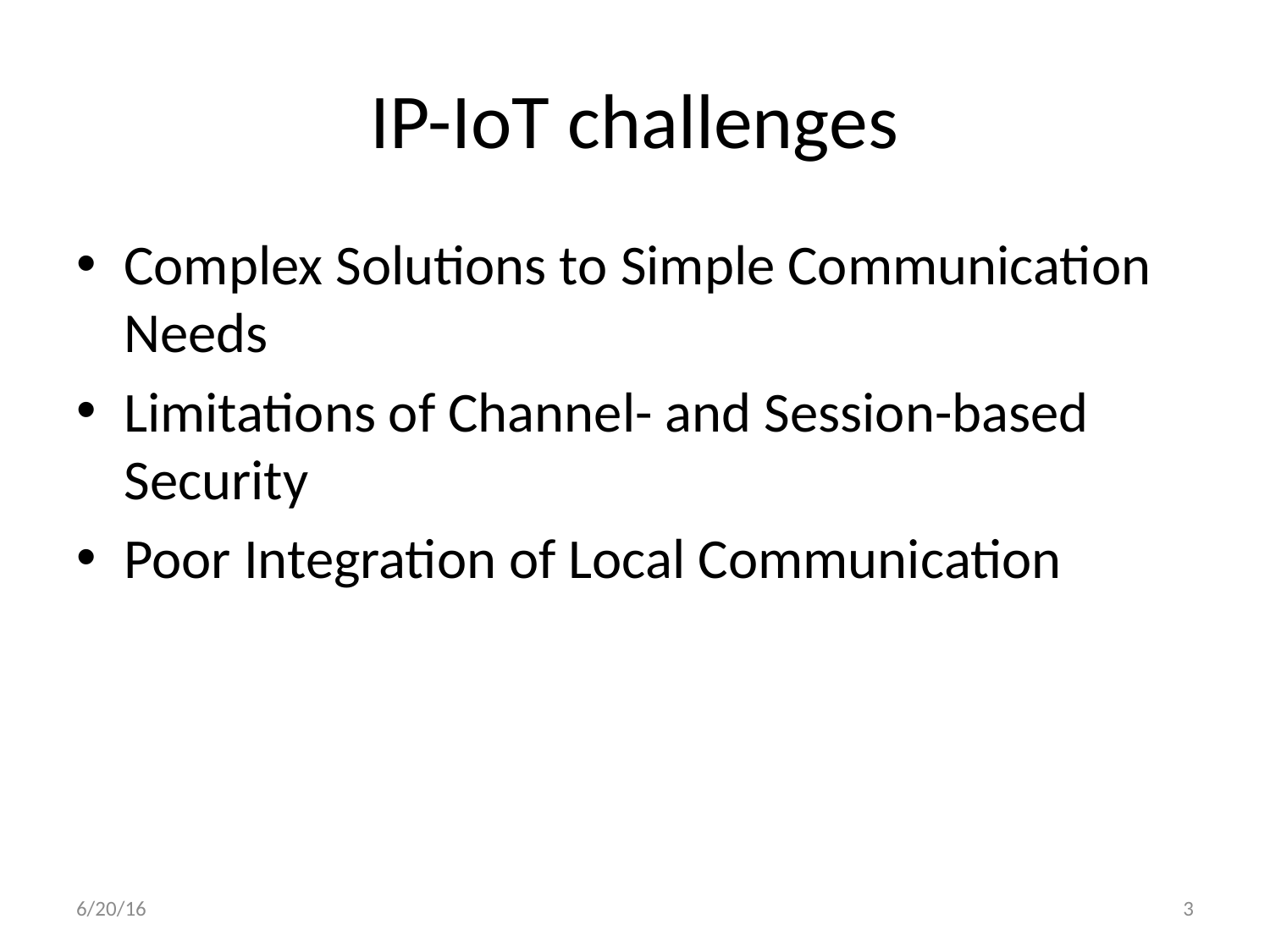

# IP-IoT challenges
Complex Solutions to Simple Communication Needs
Limitations of Channel- and Session-based Security
Poor Integration of Local Communication
6/20/16
3